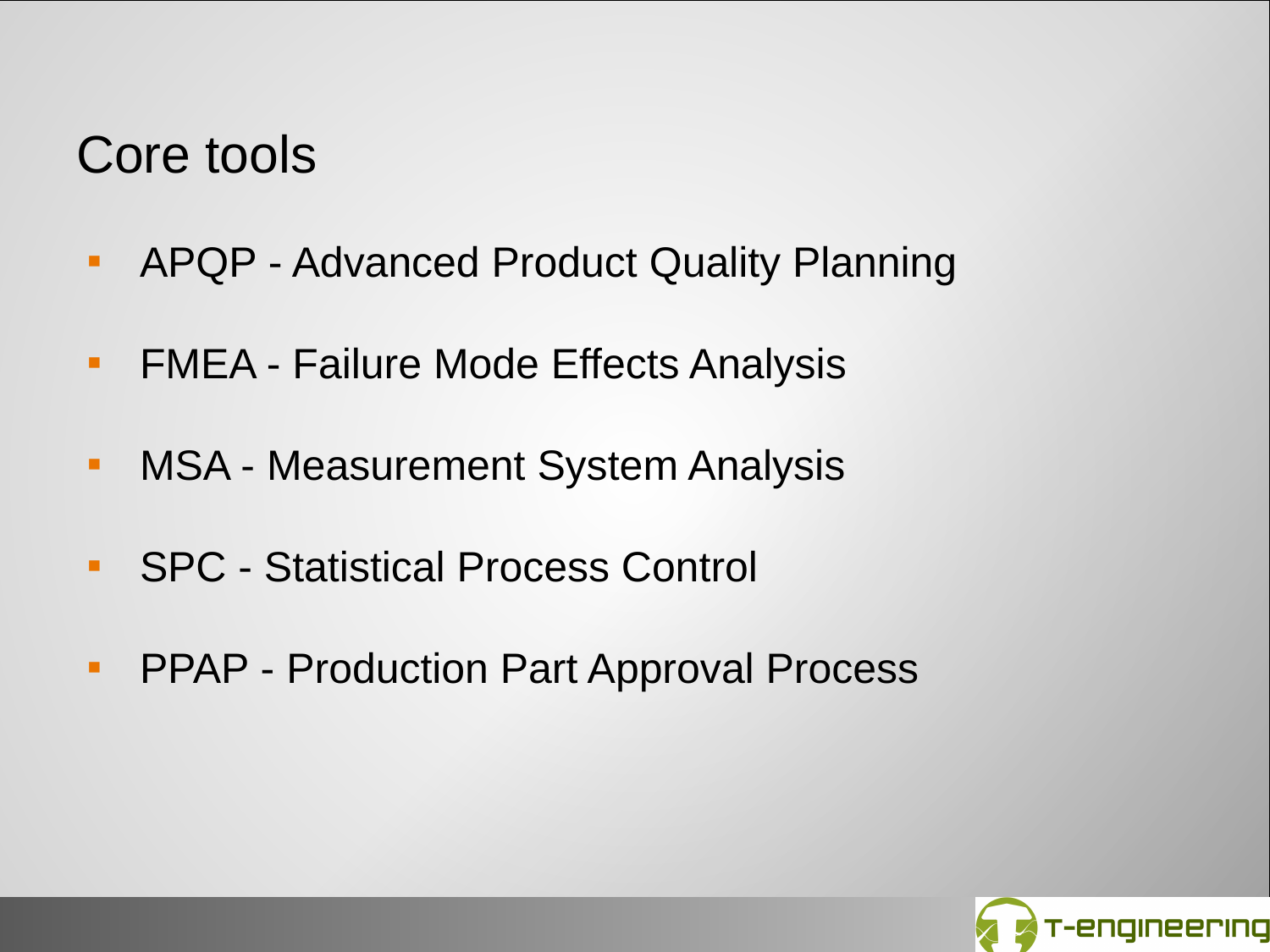

# Core tools
APQP - Advanced Product Quality Planning

FMEA - Failure Mode Effects Analysis

MSA - Measurement System Analysis

SPC - Statistical Process Control

PPAP - Production Part Approval Process